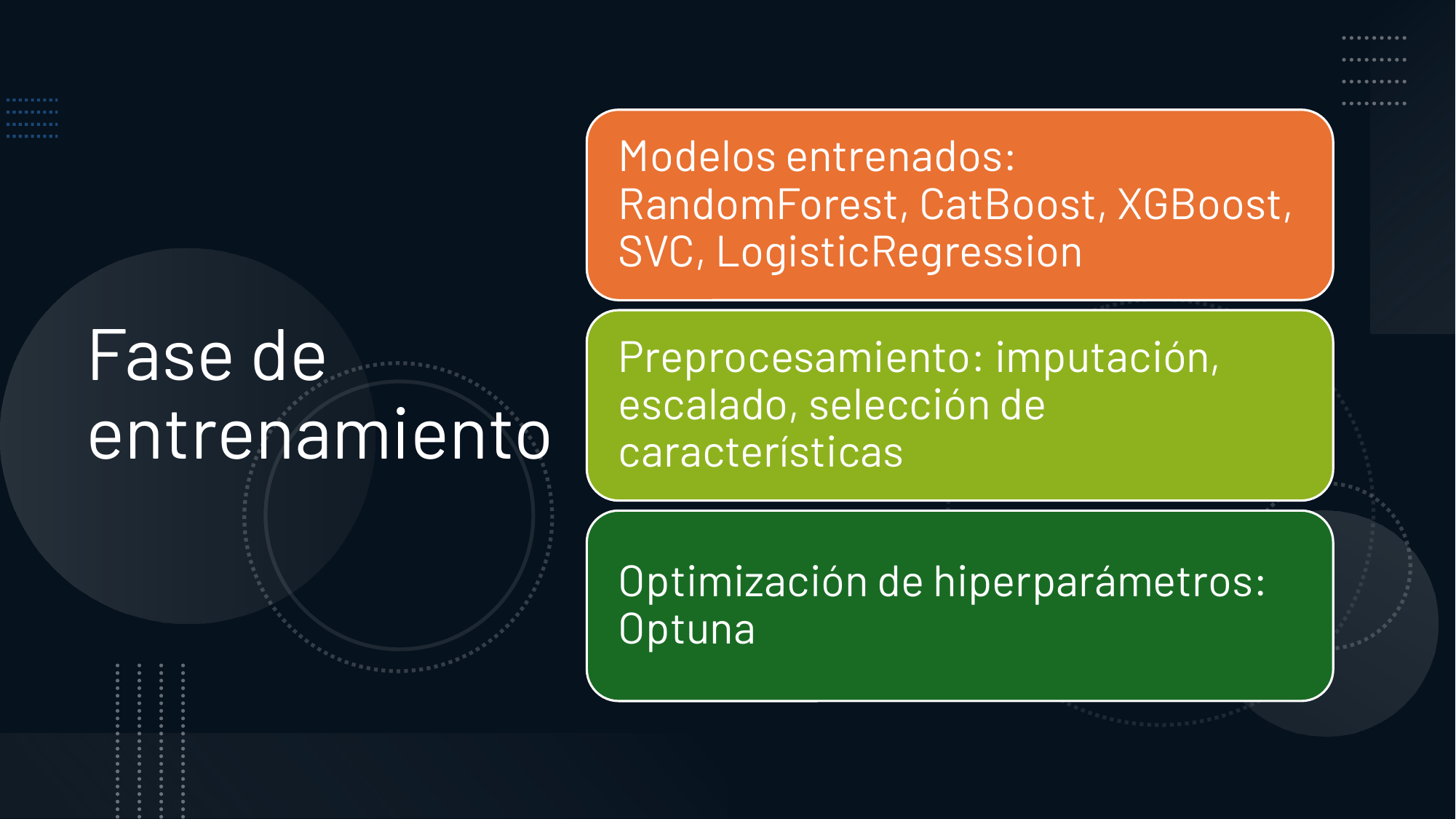

Modelos entrenados: RandomForest, CatBoost, XGBoost, SVC, LogisticRegression

# Fase de entrenamiento
Modelos entrenados: RandomForest, CatBoost, XGBoost, SVC, LogisticRegression
Preprocesamiento: imputación, escalado, selección de características
Optimización de hiperparámetros: Optuna